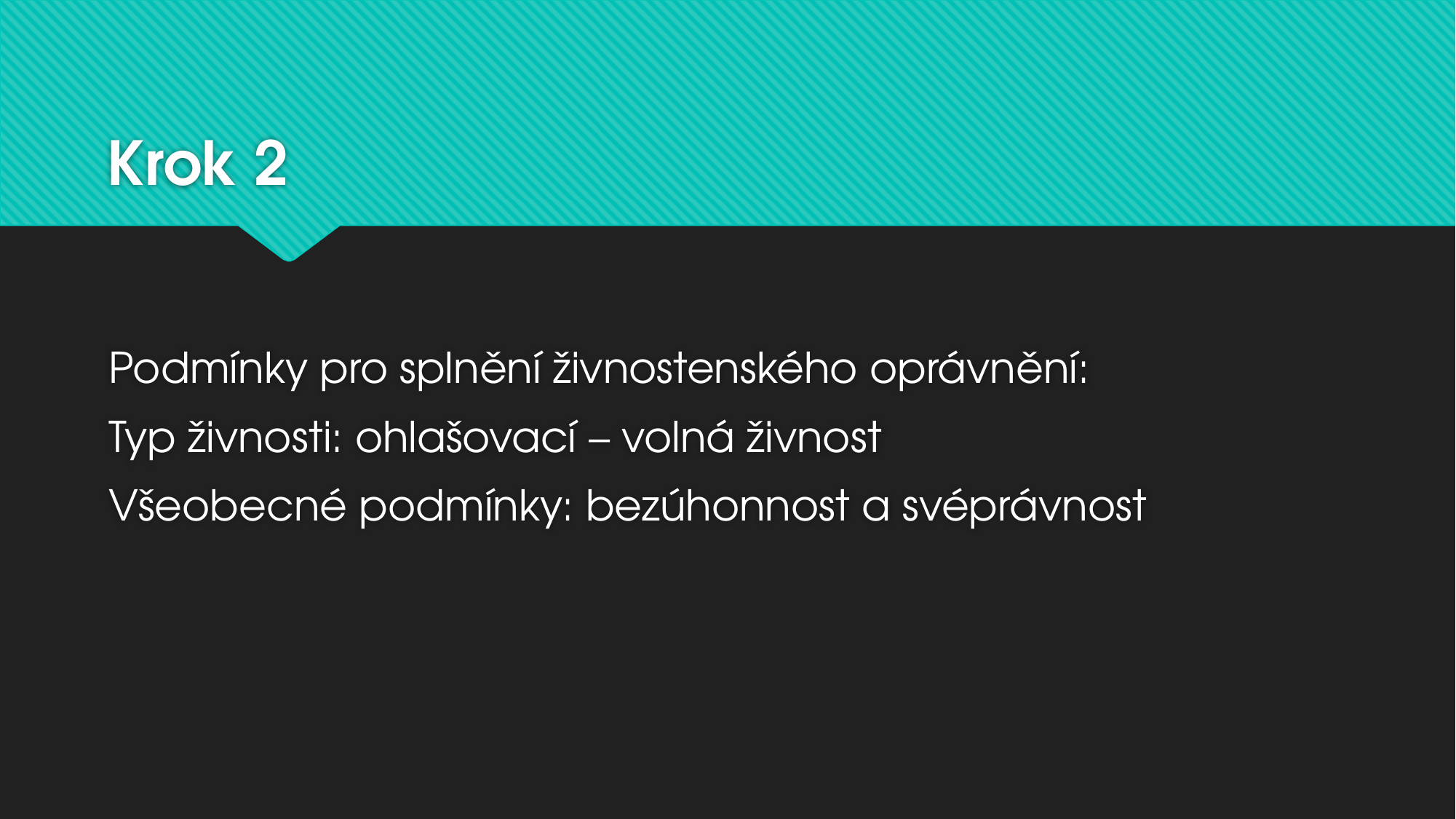

# Krok 2
Podmínky pro splnění živnostenského oprávnění:
Typ živnosti: ohlašovací – volná živnost
Všeobecné podmínky: bezúhonnost a svéprávnost